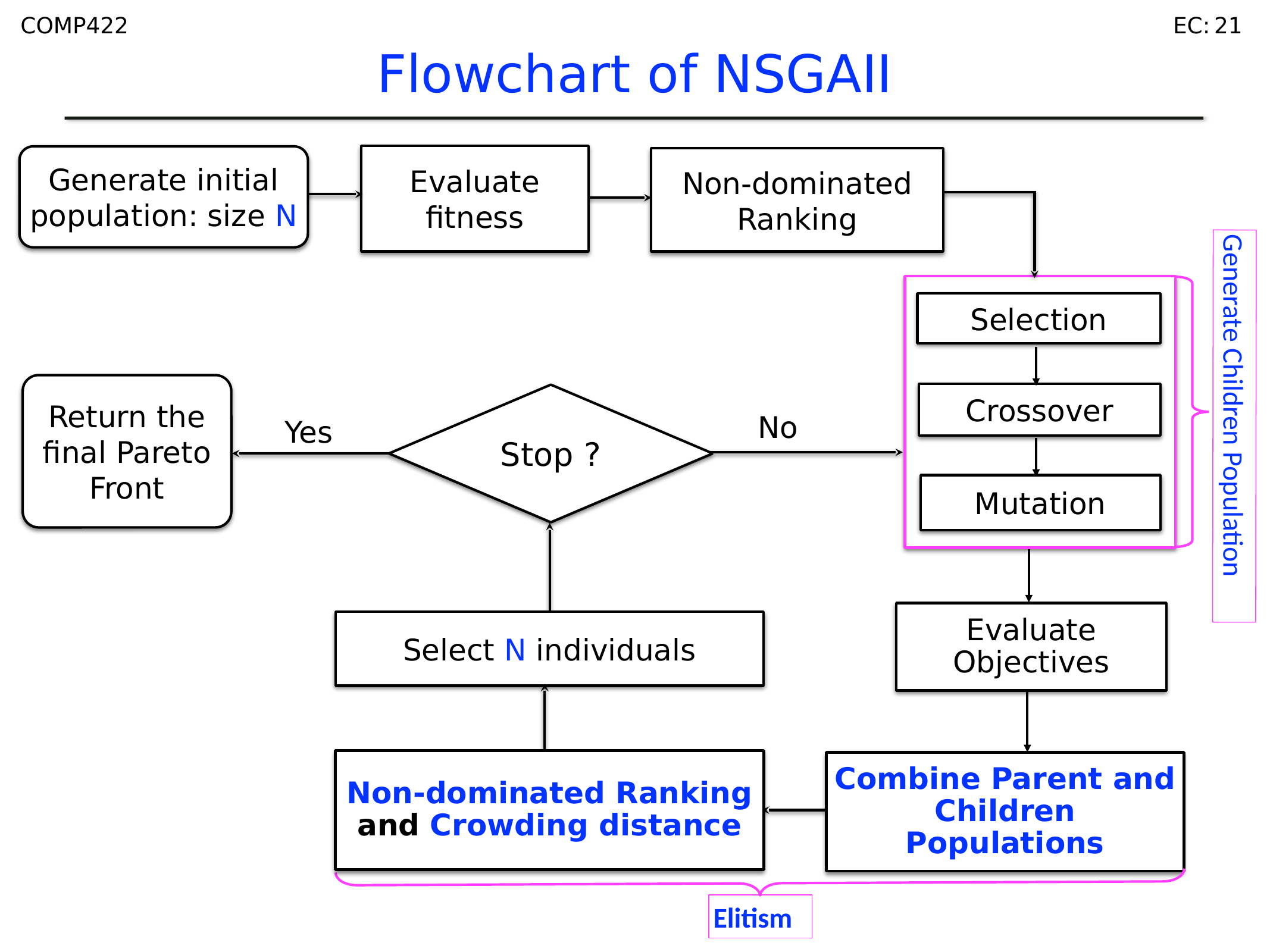

21
# Flowchart of NSGAII
Evaluate fitness
Generate initial population: size N
Non-dominated Ranking

Selection
Crossover
Mutation

Return the final Pareto Front
Stop ?
No
Generate Children Population
Yes

Evaluate Objectives
Select N individuals

Non-dominated Ranking and Crowding distance
Combine Parent and Children Populations

Elitism